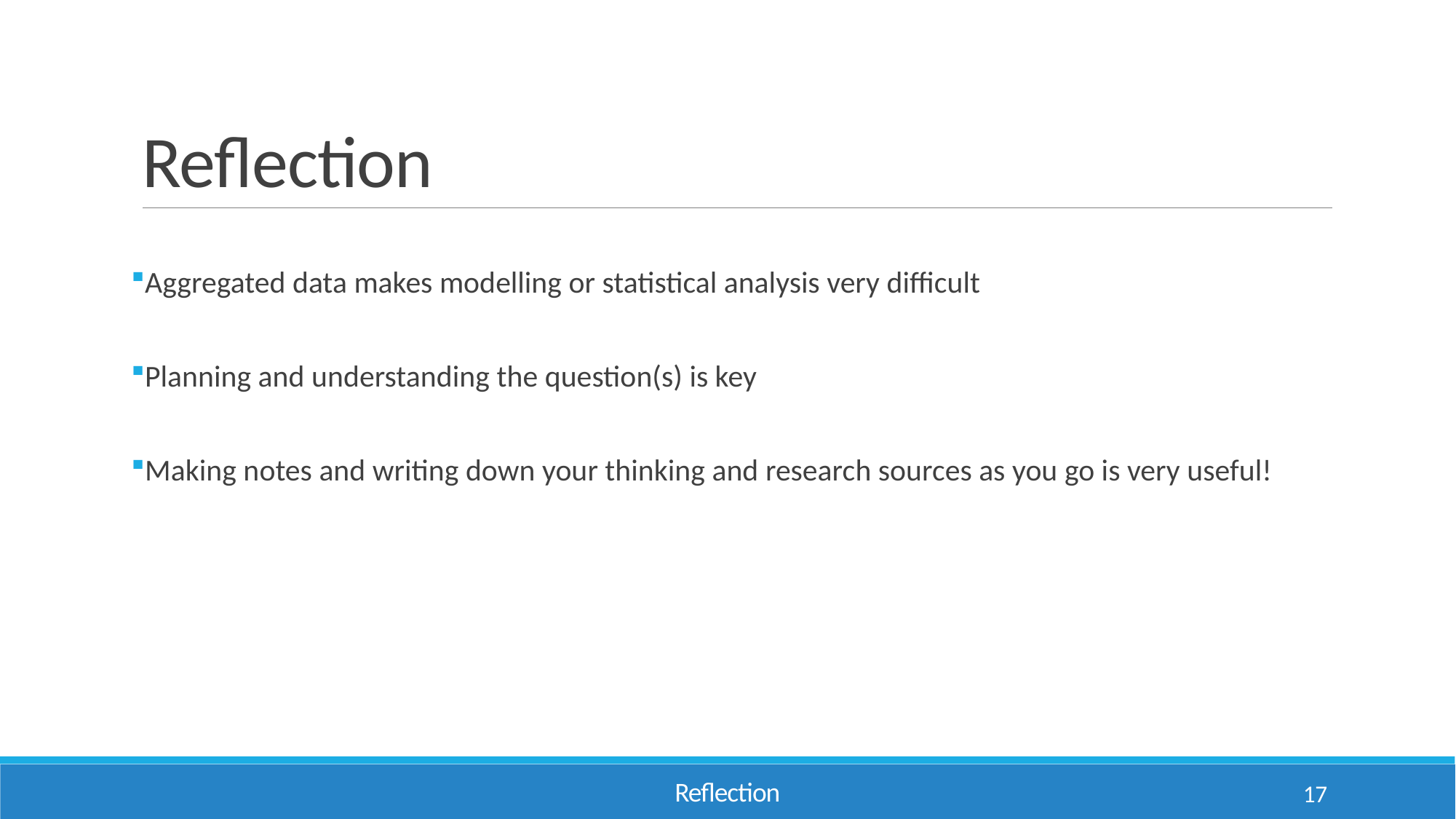

# Reflection
Aggregated data makes modelling or statistical analysis very difficult
Planning and understanding the question(s) is key
Making notes and writing down your thinking and research sources as you go is very useful!

Reflection
17